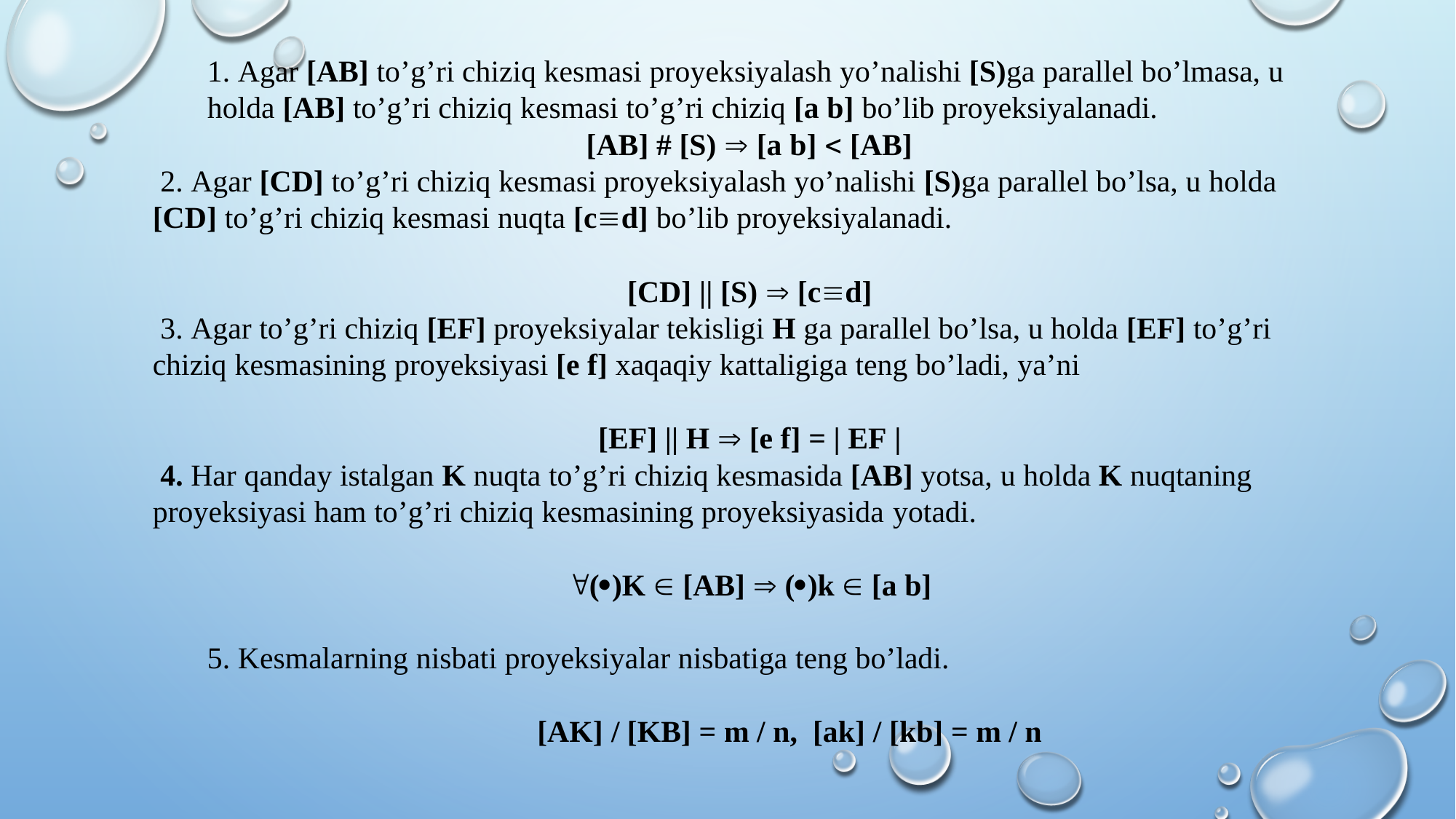

1. Agar [AB] to’g’ri chiziq kesmasi proyeksiyalash yo’nalishi [S)ga parallel bo’lmasa, u holda [AB] to’g’ri chiziq kesmasi to’g’ri chiziq [a b] bo’lib proyeksiyalanadi.
 [AB] # [S) ⇒ [a b] < [AB]
 2. Agar [CD] to’g’ri chiziq kesmasi proyeksiyalash yo’nalishi [S)ga parallel bo’lsa, u holda [CD] to’g’ri chiziq kesmasi nuqta [c≡d] bo’lib proyeksiyalanadi.

[CD] || [S) ⇒ [c≡d]
 3. Agar to’g’ri chiziq [EF] proyeksiyalar tekisligi H ga parallel bo’lsa, u holda [EF] to’g’ri chiziq kesmasining proyeksiyasi [e f] xaqaqiy kattaligiga teng bo’ladi, ya’ni

[EF] || H ⇒ [e f] = | EF |
 4. Har qanday istalgan K nuqta to’g’ri chiziq kesmasida [AB] yotsa, u holda K nuqtaning proyeksiyasi ham to’g’ri chiziq kesmasining proyeksiyasida yotadi.

∀(•)K ∈ [AB] ⇒ (•)k ∈ [a b]

5. Kesmalarning nisbati proyeksiyalar nisbatiga teng bo’ladi.

                               [AK] / [KB] = m / n,  [ak] / [kb] = m / n